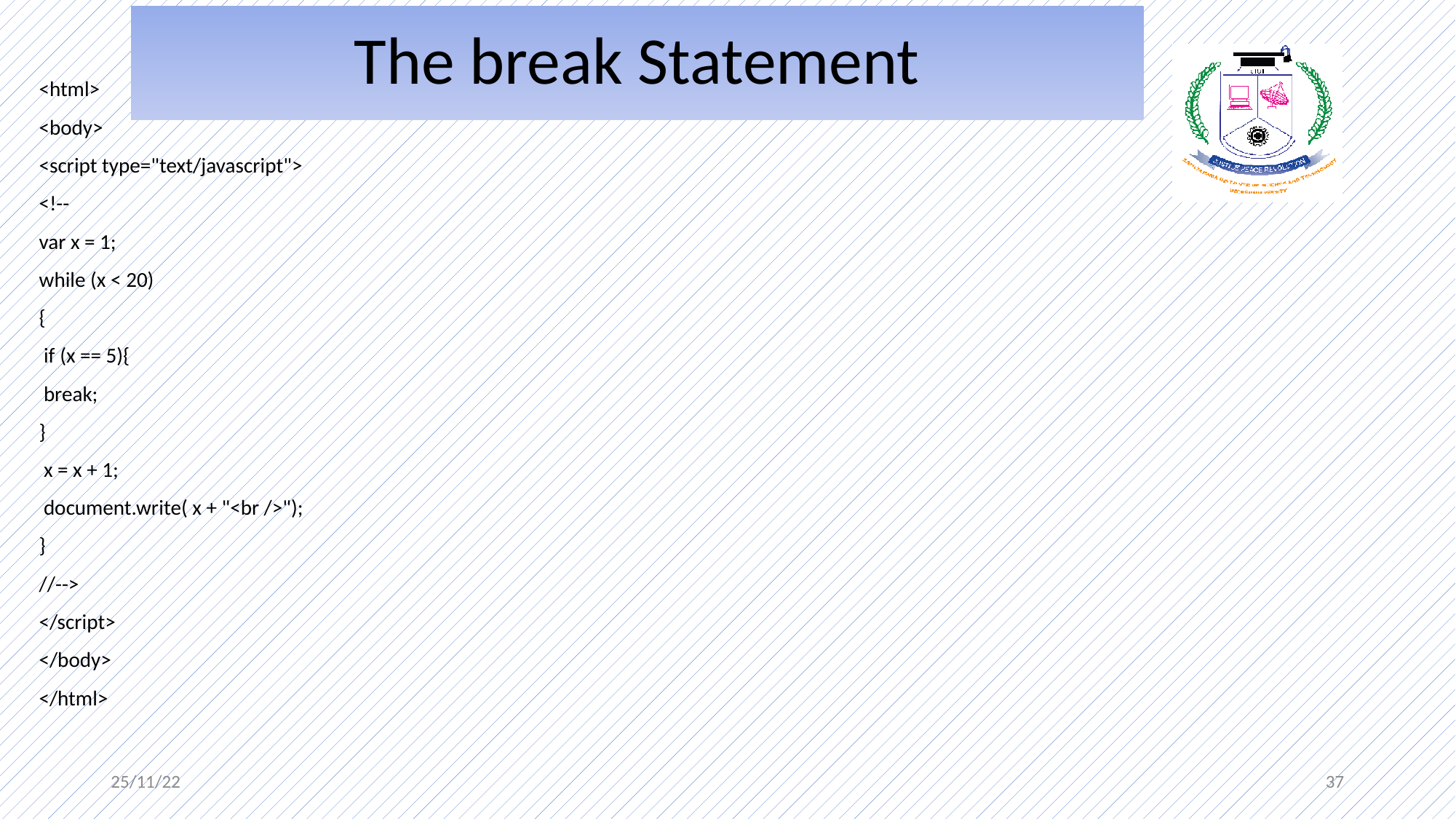

The break Statement
<html>
<body>
<script type="text/javascript">
<!--
var x = 1;
while (x < 20)
{
 if (x == 5){
 break;
}
 x = x + 1;
 document.write( x + "<br />");
}
//-->
</script>
</body>
</html>
25/11/22
37